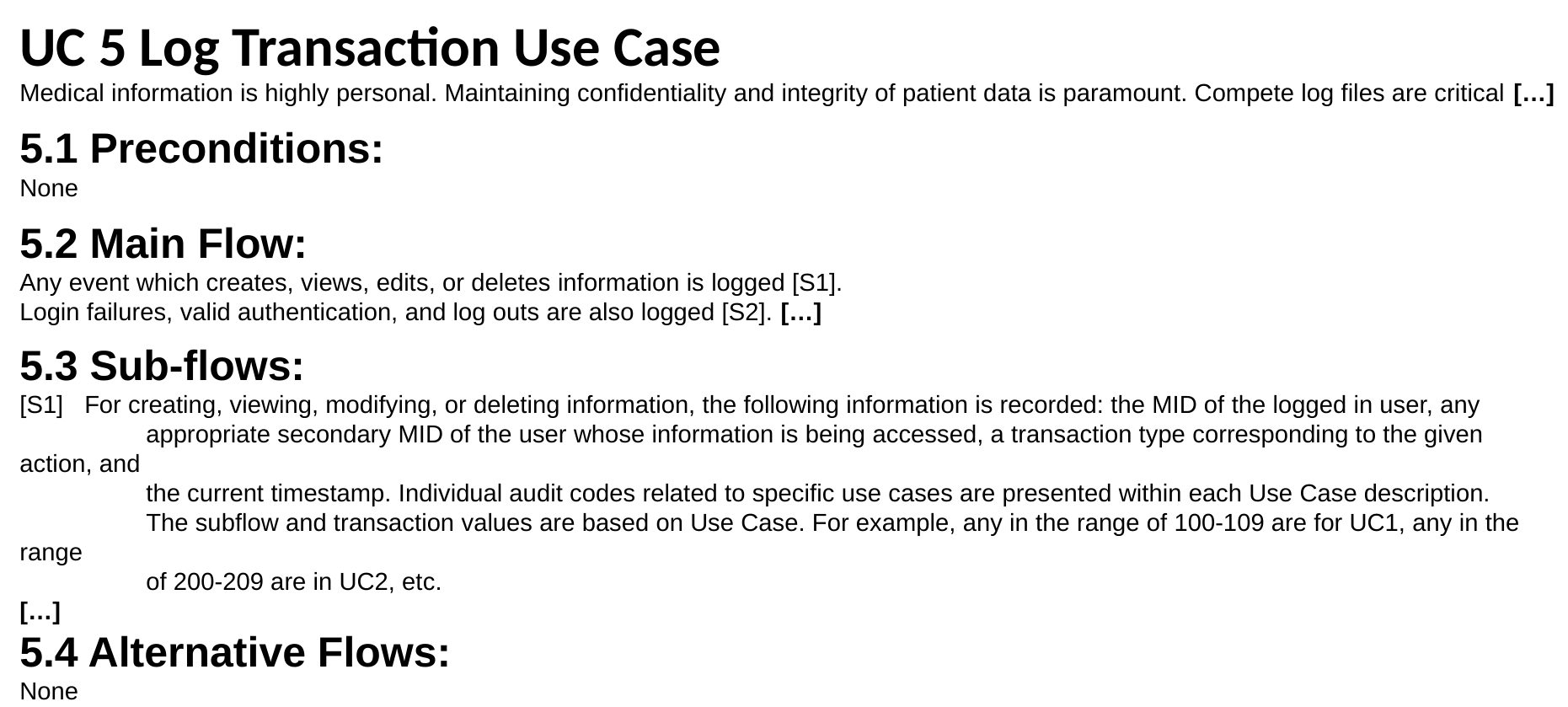

UC 5 Log Transaction Use Case
Medical information is highly personal. Maintaining confidentiality and integrity of patient data is paramount. Compete log files are critical […]

5.1 Preconditions:
None

5.2 Main Flow:
Any event which creates, views, edits, or deletes information is logged [S1].
Login failures, valid authentication, and log outs are also logged [S2]. […]

5.3 Sub-flows:
[S1]   For creating, viewing, modifying, or deleting information, the following information is recorded: the MID of the logged in user, any
	appropriate secondary MID of the user whose information is being accessed, a transaction type corresponding to the given action, and
	the current timestamp. Individual audit codes related to specific use cases are presented within each Use Case description.
	The subflow and transaction values are based on Use Case. For example, any in the range of 100-109 are for UC1, any in the range
	of 200-209 are in UC2, etc.
[…]
5.4 Alternative Flows:
None

5.5 Logging […]